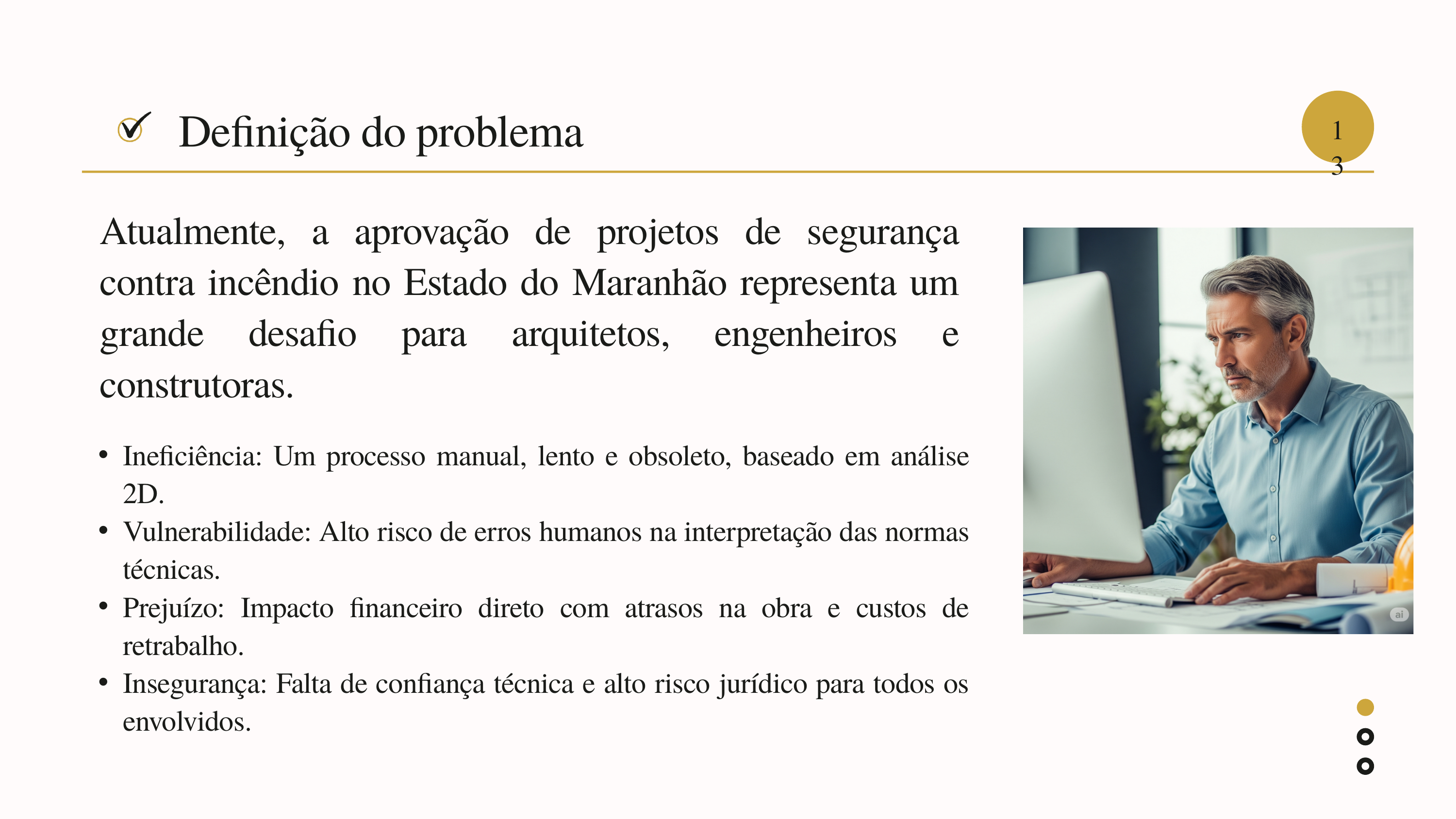

Definição do problema
13

Atualmente, a aprovação de projetos de segurança contra incêndio no Estado do Maranhão representa um grande desafio para arquitetos, engenheiros e construtoras.

Ineficiência: Um processo manual, lento e obsoleto, baseado em análise 2D.
Vulnerabilidade: Alto risco de erros humanos na interpretação das normas técnicas.
Prejuízo: Impacto financeiro direto com atrasos na obra e custos de retrabalho.
Insegurança: Falta de confiança técnica e alto risco jurídico para todos os envolvidos.